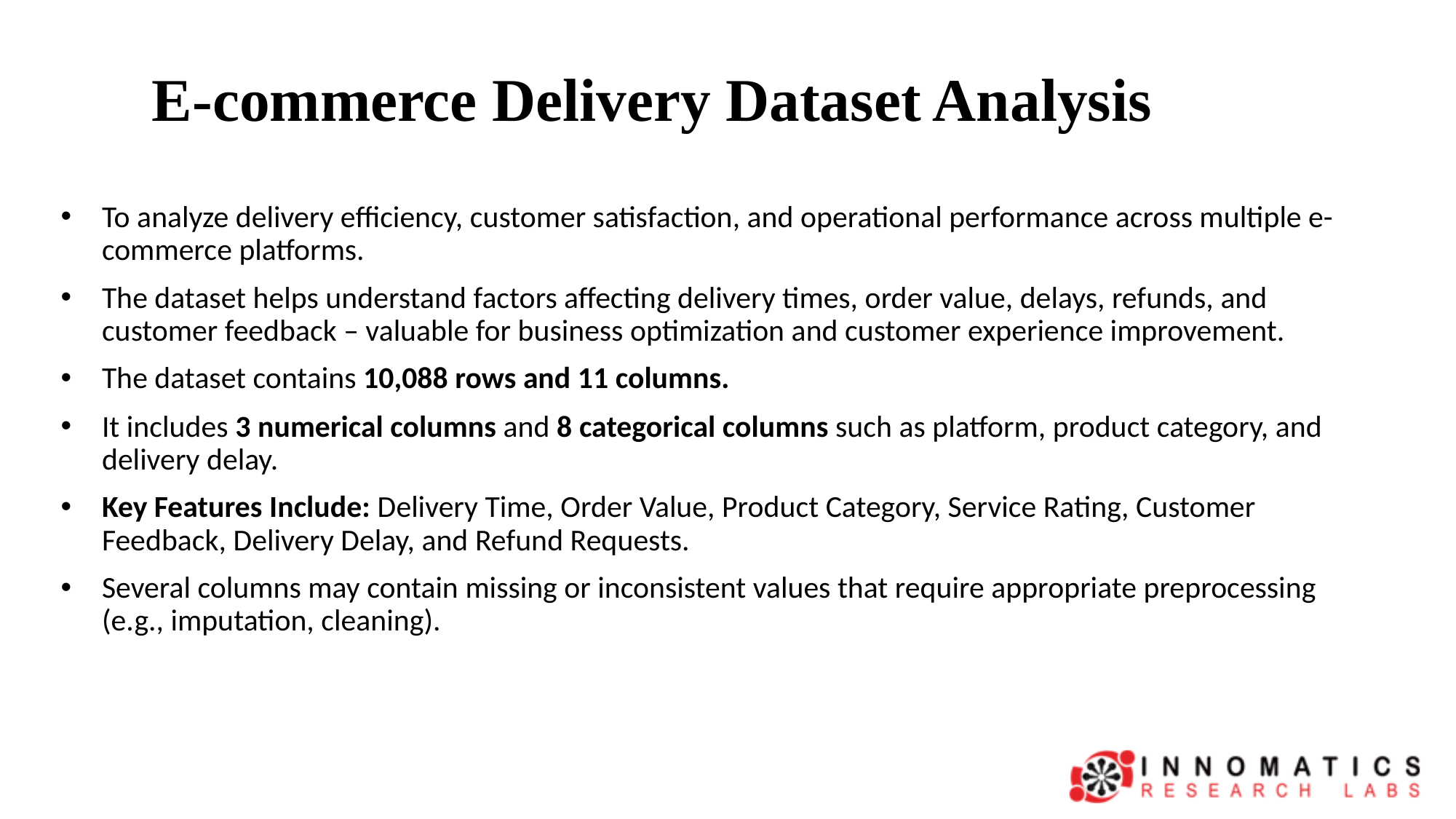

# E-commerce Delivery Dataset Analysis

To analyze delivery efficiency, customer satisfaction, and operational performance across multiple e-commerce platforms.
The dataset helps understand factors affecting delivery times, order value, delays, refunds, and customer feedback – valuable for business optimization and customer experience improvement.
The dataset contains 10,088 rows and 11 columns.
It includes 3 numerical columns and 8 categorical columns such as platform, product category, and delivery delay.
Key Features Include: Delivery Time, Order Value, Product Category, Service Rating, Customer Feedback, Delivery Delay, and Refund Requests.
Several columns may contain missing or inconsistent values that require appropriate preprocessing (e.g., imputation, cleaning).